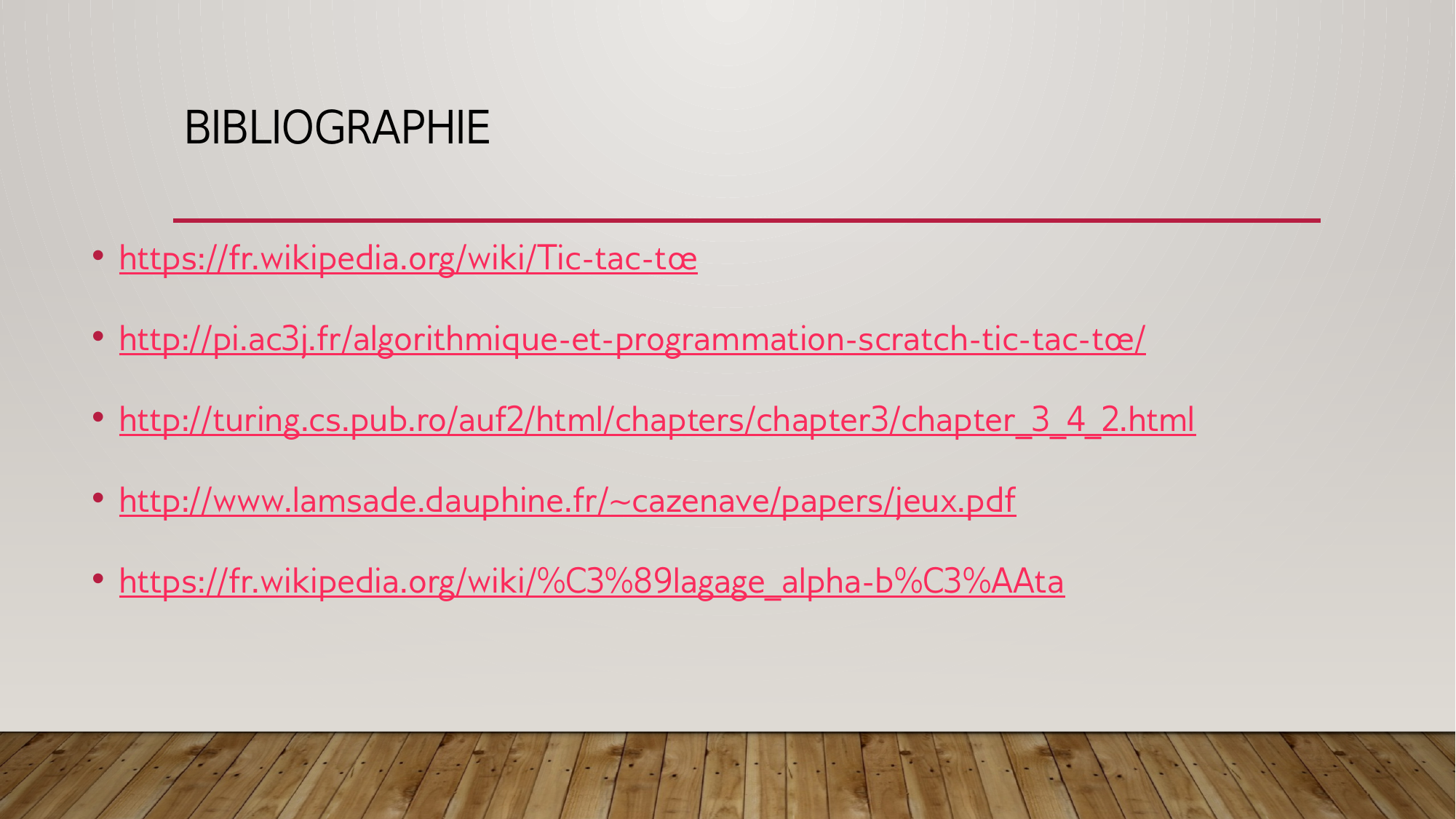

# bibliographie

https://fr.wikipedia.org/wiki/Tic-tac-toe
http://pi.ac3j.fr/algorithmique-et-programmation-scratch-tic-tac-toe/
http://turing.cs.pub.ro/auf2/html/chapters/chapter3/chapter_3_4_2.html
http://www.lamsade.dauphine.fr/~cazenave/papers/jeux.pdf
https://fr.wikipedia.org/wiki/%C3%89lagage_alpha-b%C3%AAta